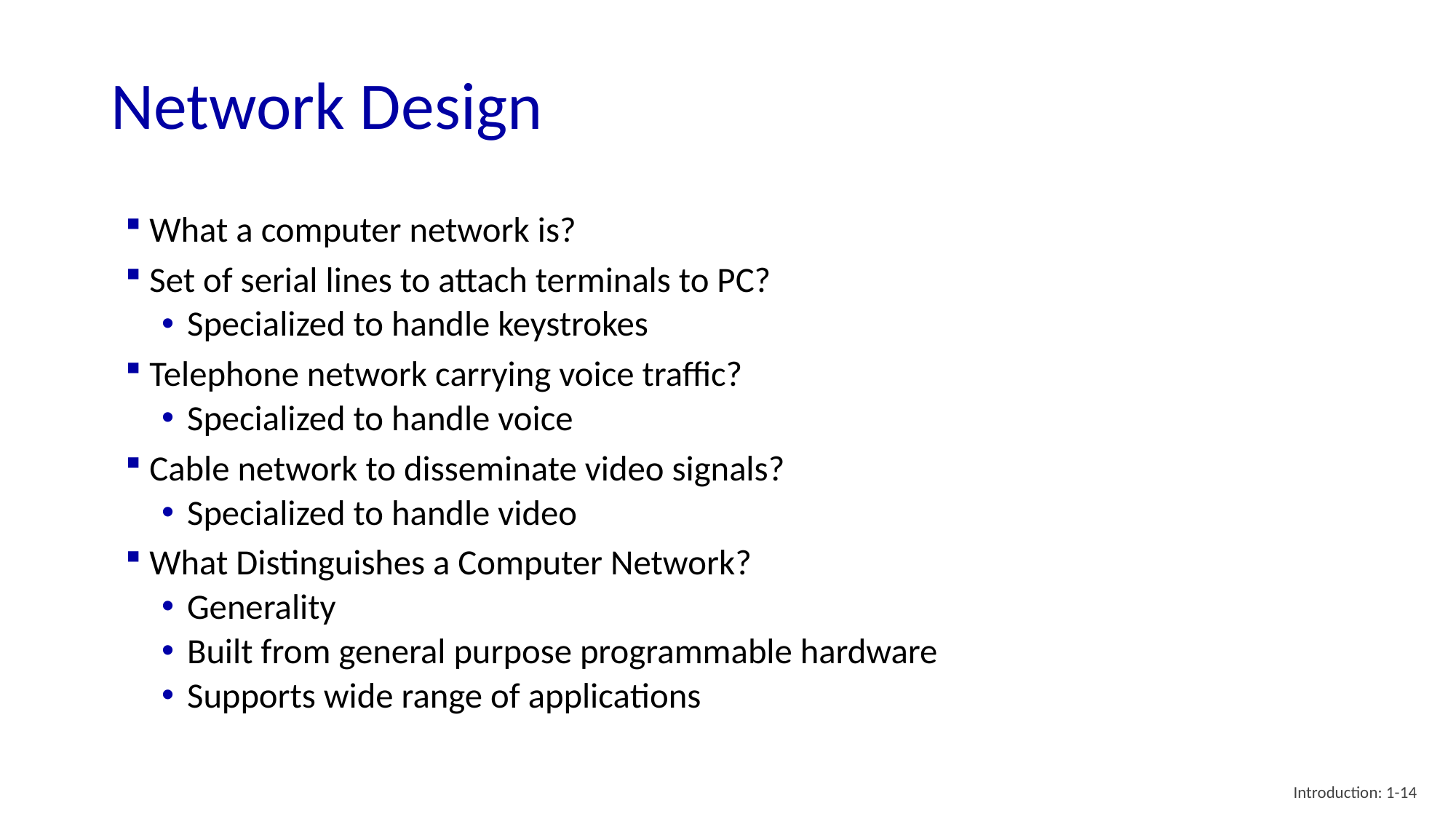

# Network Design
What a computer network is?
Set of serial lines to attach terminals to PC?
Specialized to handle keystrokes
Telephone network carrying voice traffic?
Specialized to handle voice
Cable network to disseminate video signals?
Specialized to handle video
What Distinguishes a Computer Network?
Generality
Built from general purpose programmable hardware
Supports wide range of applications

Introduction: 1-14